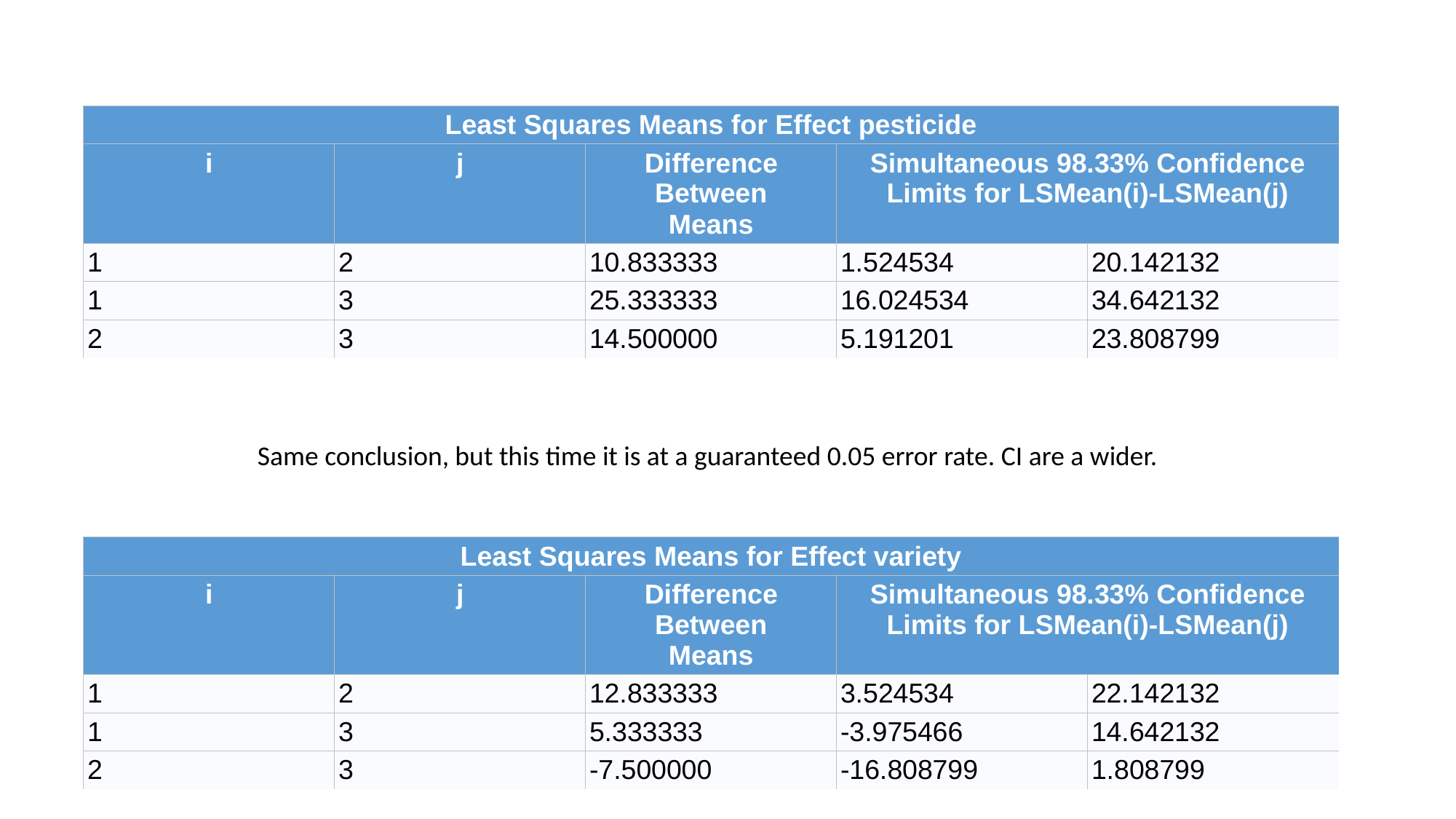

| Least Squares Means for Effect pesticide |  |  |  |  |
| --- | --- | --- | --- | --- |
| i | j | Difference Between Means | Simultaneous 98.33% Confidence Limits for LSMean(i)-LSMean(j) |  |
| 1 | 2 | 10.833333 | 1.524534 | 20.142132 |
| 1 | 3 | 25.333333 | 16.024534 | 34.642132 |
| 2 | 3 | 14.500000 | 5.191201 | 23.808799 |
Same conclusion, but this time it is at a guaranteed 0.05 error rate. CI are a wider.
| Least Squares Means for Effect variety |  |  |  |  |
| --- | --- | --- | --- | --- |
| i | j | Difference Between Means | Simultaneous 98.33% Confidence Limits for LSMean(i)-LSMean(j) |  |
| 1 | 2 | 12.833333 | 3.524534 | 22.142132 |
| 1 | 3 | 5.333333 | -3.975466 | 14.642132 |
| 2 | 3 | -7.500000 | -16.808799 | 1.808799 |